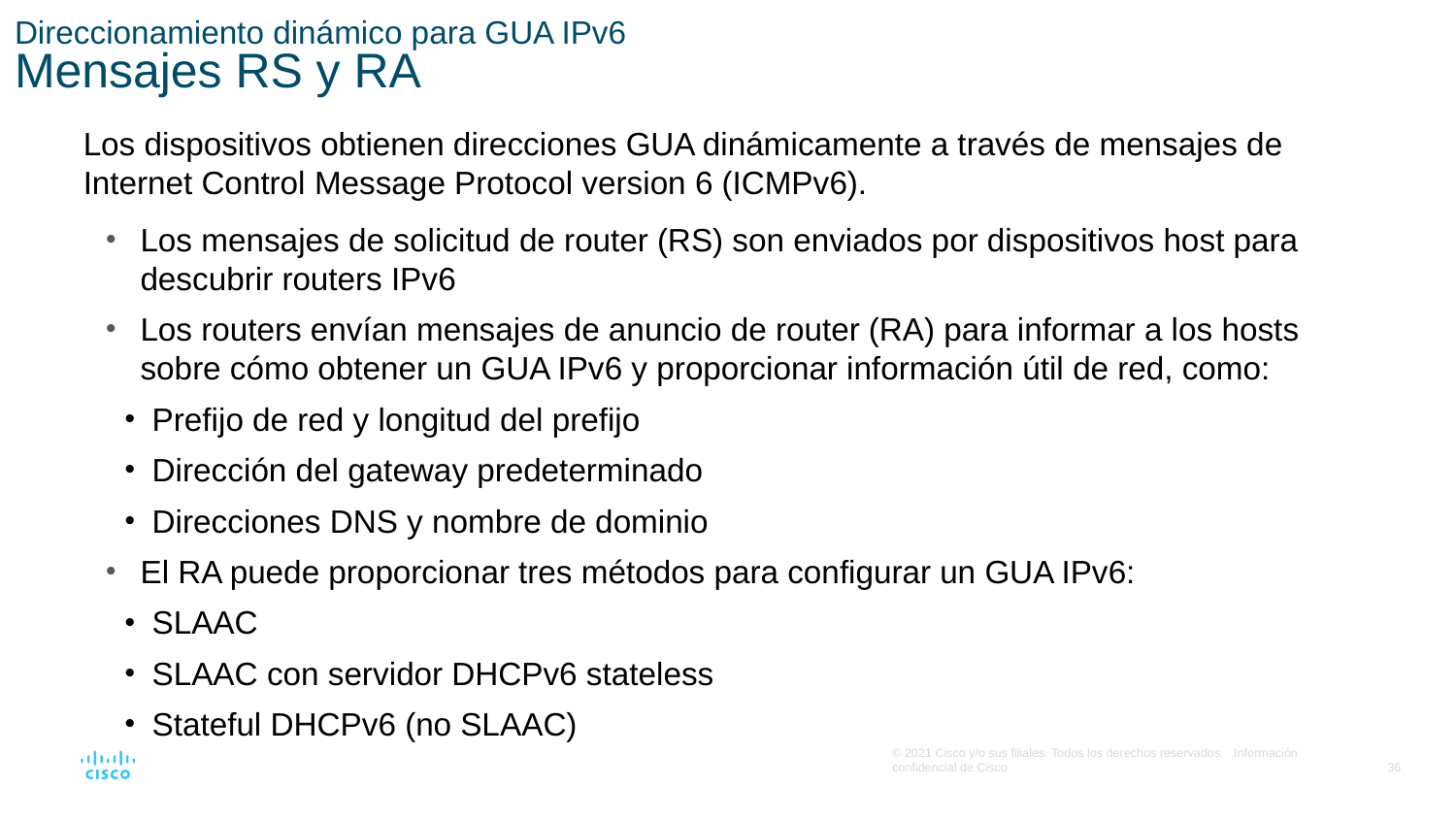

# Direccionamiento dinámico para GUA IPv6  Mensajes RS y RA
Los dispositivos obtienen direcciones GUA dinámicamente a través de mensajes de Internet Control Message Protocol version 6 (ICMPv6).
Los mensajes de solicitud de router (RS) son enviados por dispositivos host para descubrir routers IPv6
Los routers envían mensajes de anuncio de router (RA) para informar a los hosts sobre cómo obtener un GUA IPv6 y proporcionar información útil de red, como:
Prefijo de red y longitud del prefijo
Dirección del gateway predeterminado
Direcciones DNS y nombre de dominio
El RA puede proporcionar tres métodos para configurar un GUA IPv6:
SLAAC
SLAAC con servidor DHCPv6 stateless
Stateful DHCPv6 (no SLAAC)